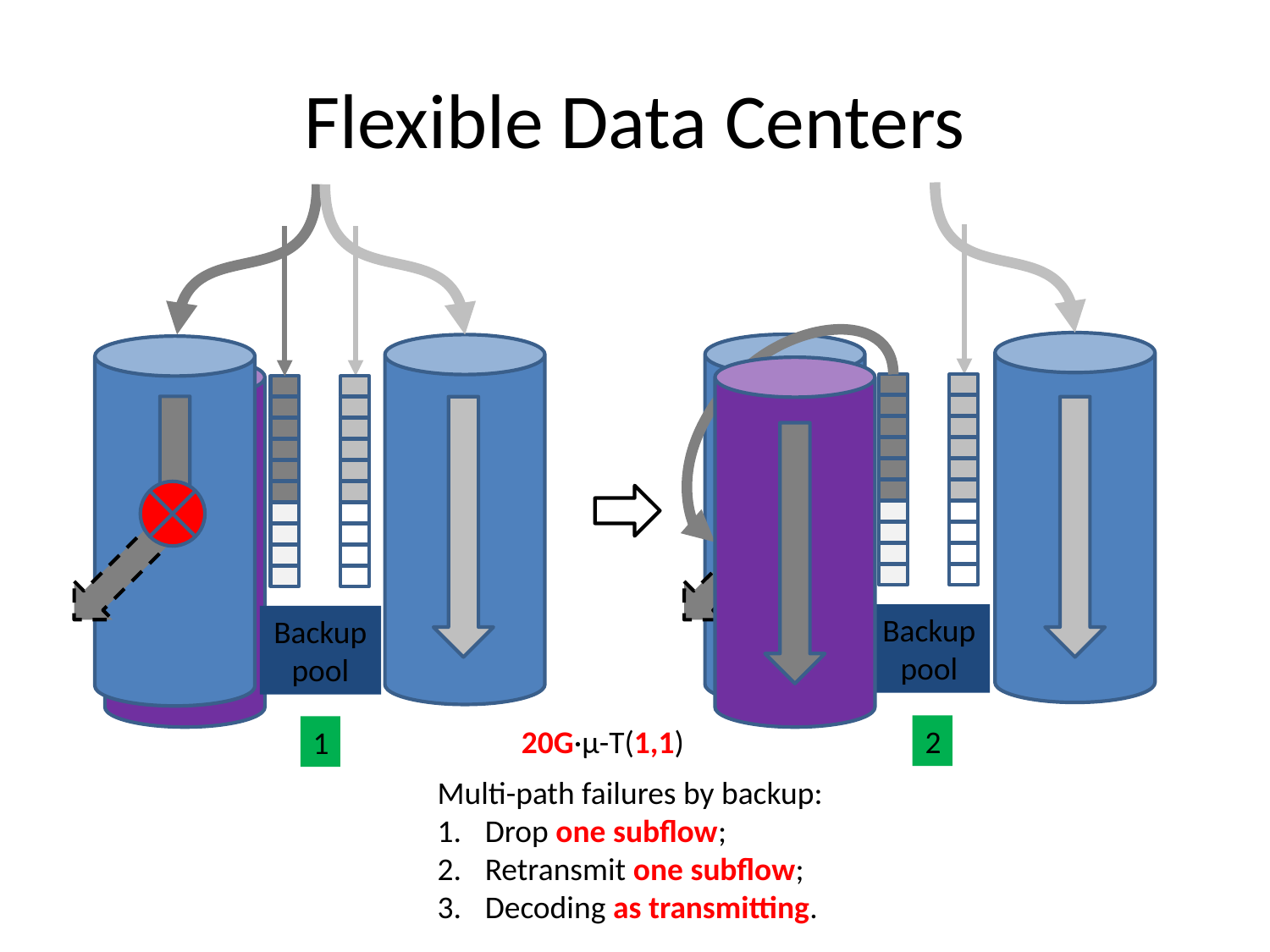

# Flexible Data Centers

1

Backup pool
Backup pool
20G·μ-T(1,1)
2
1
Multi-path failures by backup:
Drop one subflow;
Retransmit one subflow;
Decoding as transmitting.